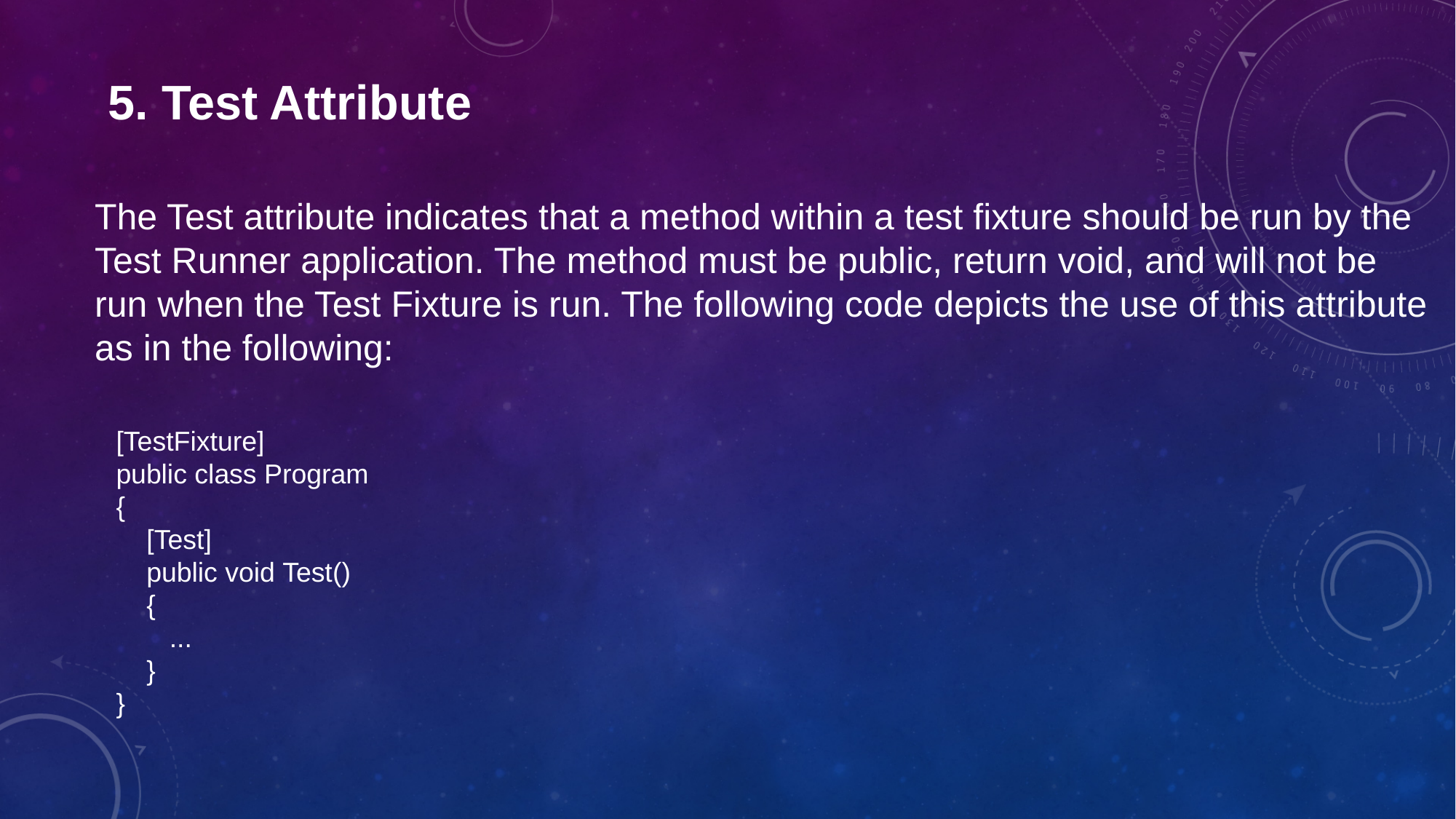

5. Test Attribute
The Test attribute indicates that a method within a test fixture should be run by the Test Runner application. The method must be public, return void, and will not be run when the Test Fixture is run. The following code depicts the use of this attribute as in the following:
[TestFixture]
public class Program
{
    [Test]
    public void Test()
    {
       ...
    }
}